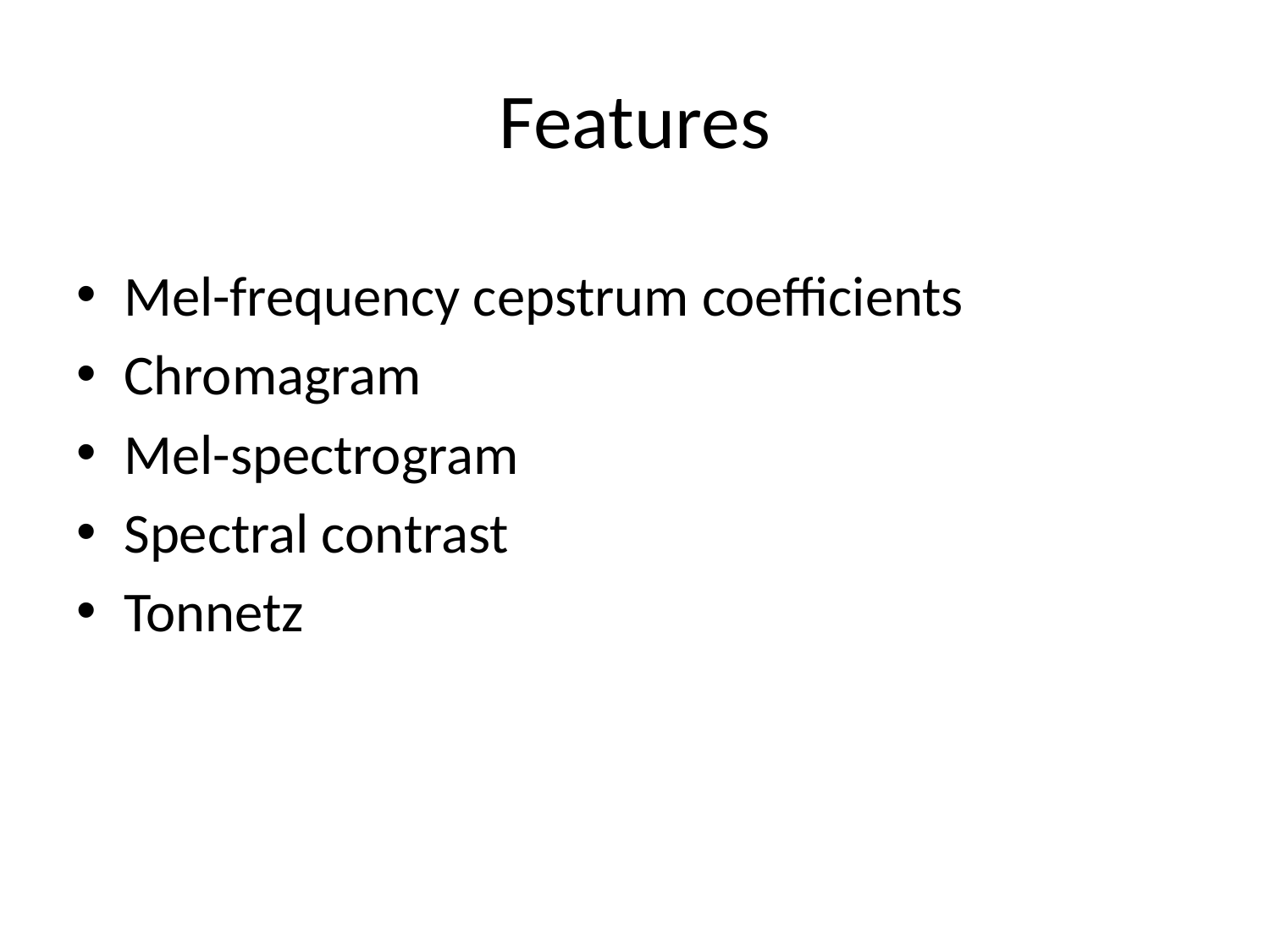

# Features
Mel-frequency cepstrum coefficients
Chromagram
Mel-spectrogram
Spectral contrast
Tonnetz